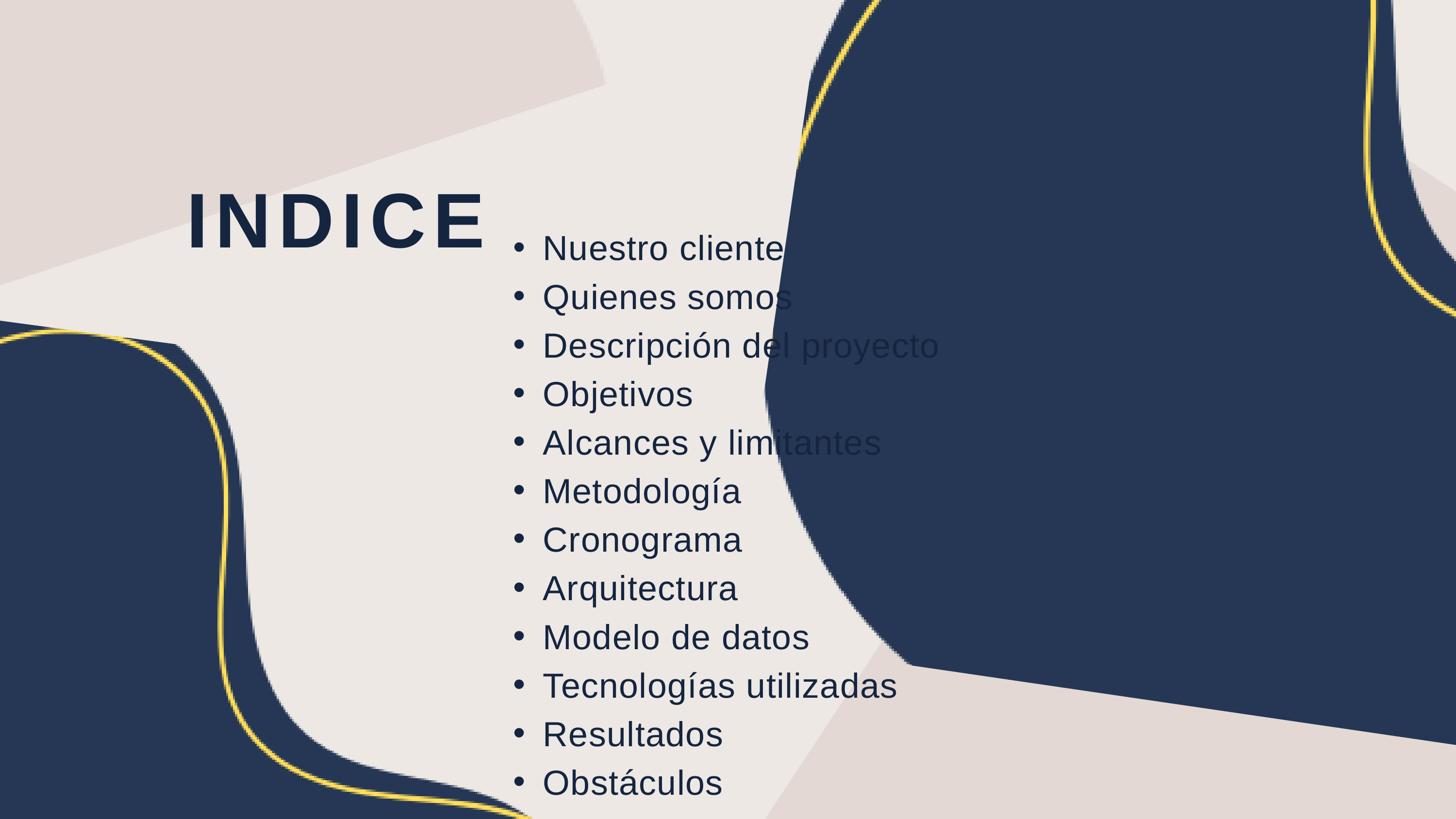

INDICE

Nuestro cliente
Quienes somos
Descripción del proyecto
Objetivos
Alcances y limitantes
Metodología
Cronograma
Arquitectura
Modelo de datos
Tecnologías utilizadas
Resultados
Obstáculos